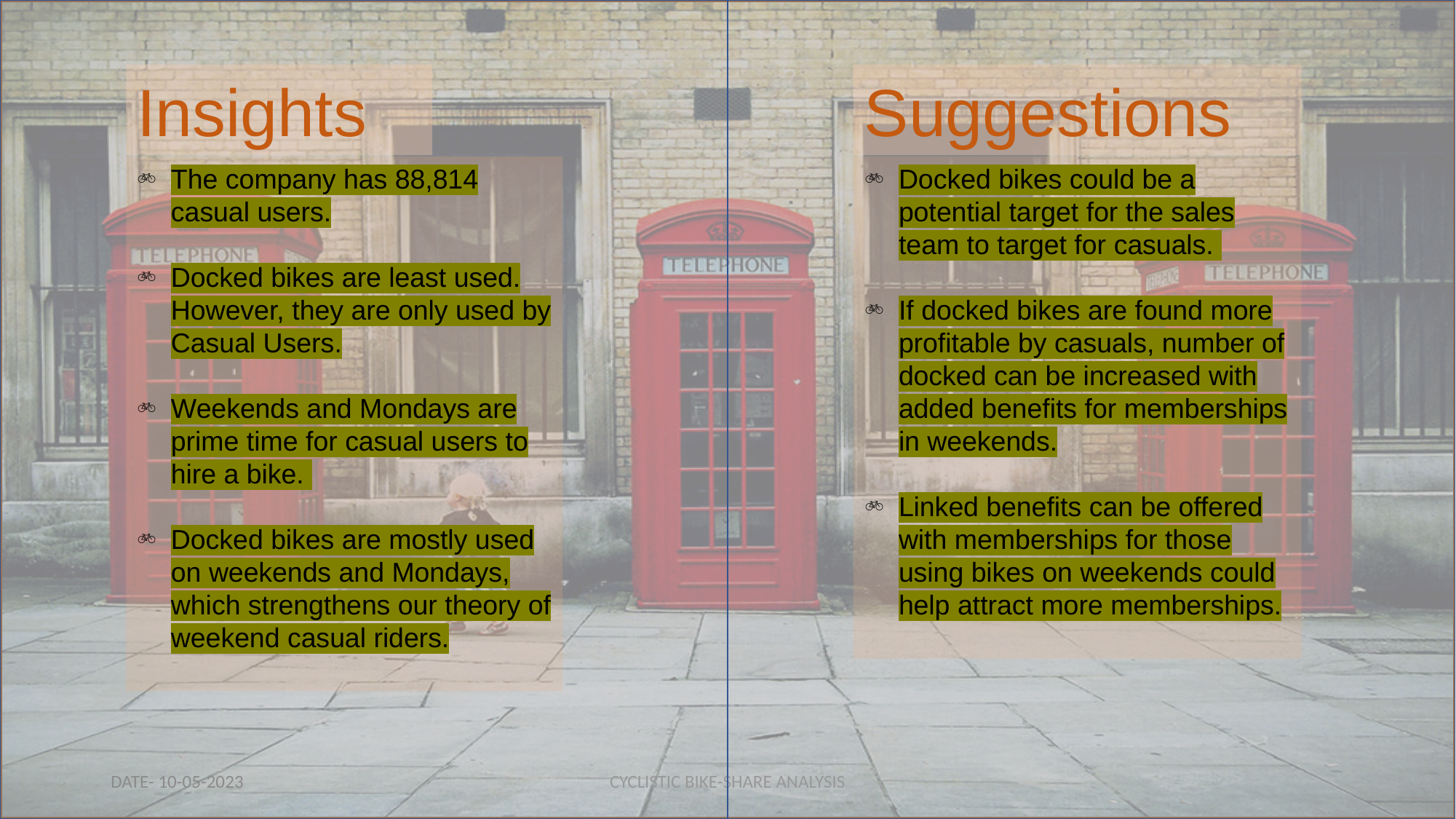

Insights
Suggestions
The company has 88,814 casual users.

Docked bikes are least used. However, they are only used by Casual Users.

Weekends and Mondays are prime time for casual users to hire a bike.

Docked bikes are mostly used on weekends and Mondays, which strengthens our theory of weekend casual riders.

Docked bikes could be a potential target for the sales team to target for casuals.

If docked bikes are found more profitable by casuals, number of docked can be increased with added benefits for memberships in weekends.

Linked benefits can be offered with memberships for those using bikes on weekends could help attract more memberships.

DATE- 10-05-2023
CYCLISTIC BIKE-SHARE ANALYSIS